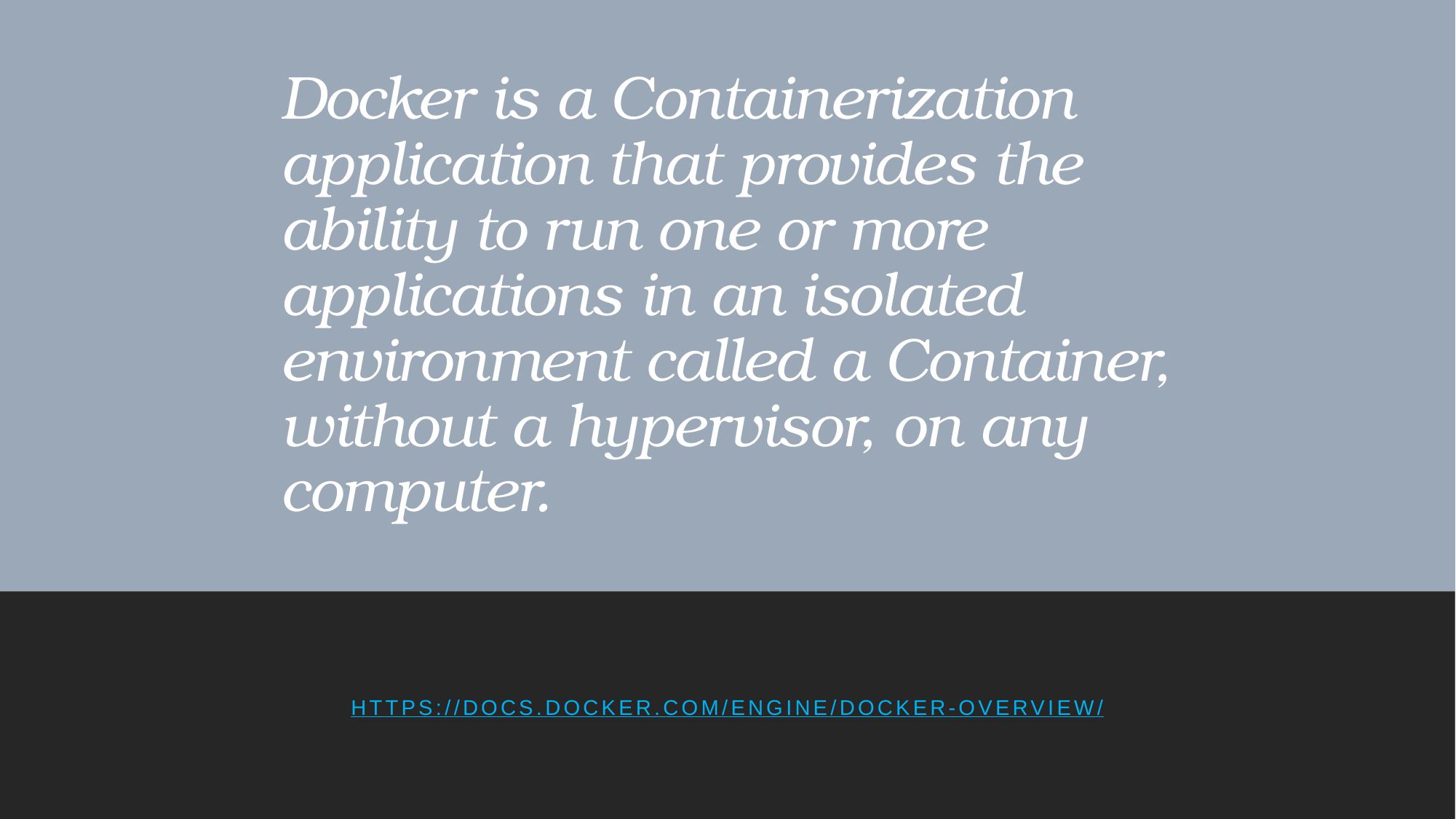

# Docker is a Containerization application that provides the ability to run one or more applications in an isolated environment called a Container, without a hypervisor, on any computer.
https://docs.docker.com/engine/docker-overview/